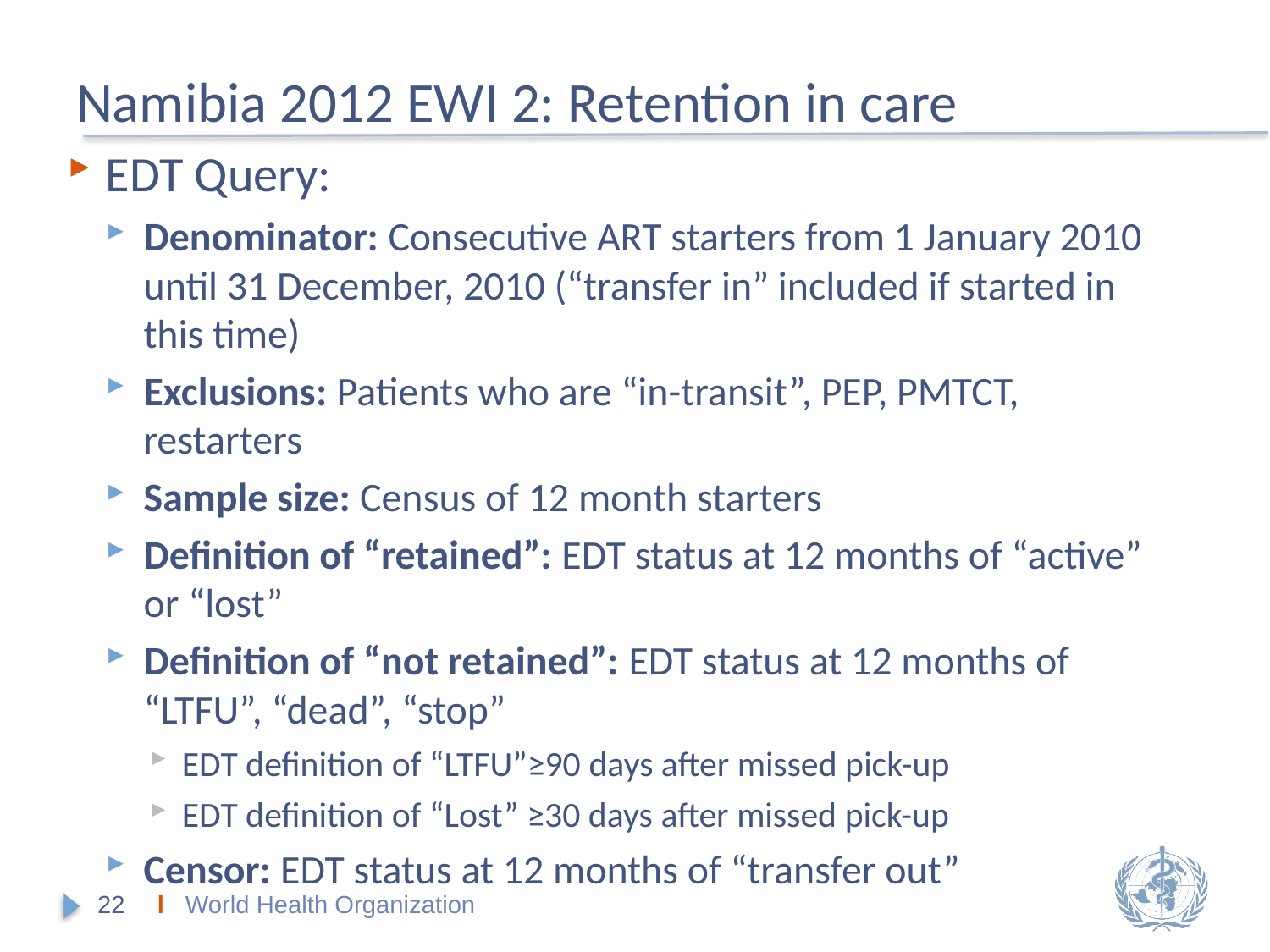

# Namibia 2012 EWI 2: Retention in care
EDT Query:
Denominator: Consecutive ART starters from 1 January 2010 until 31 December, 2010 (“transfer in” included if started in this time)
Exclusions: Patients who are “in-transit”, PEP, PMTCT, restarters
Sample size: Census of 12 month starters
Definition of “retained”: EDT status at 12 months of “active” or “lost”
Definition of “not retained”: EDT status at 12 months of “LTFU”, “dead”, “stop”
EDT definition of “LTFU”≥90 days after missed pick-up
EDT definition of “Lost” ≥30 days after missed pick-up
Censor: EDT status at 12 months of “transfer out”

22
l   World Health Organization